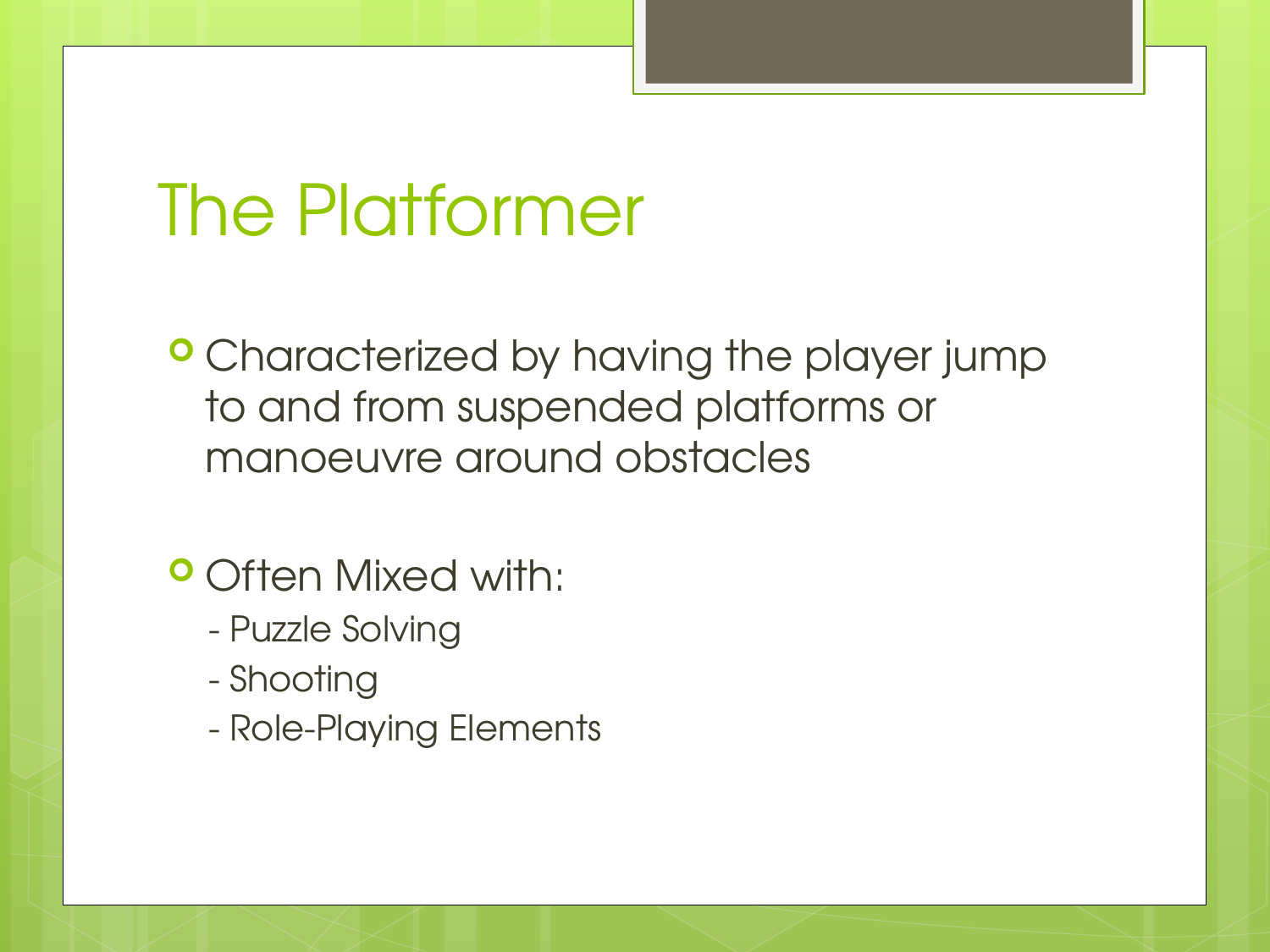

# The Platformer
Characterized by having the player jump to and from suspended platforms or manoeuvre around obstacles

Often Mixed with:
- Puzzle Solving
- Shooting
- Role-Playing Elements